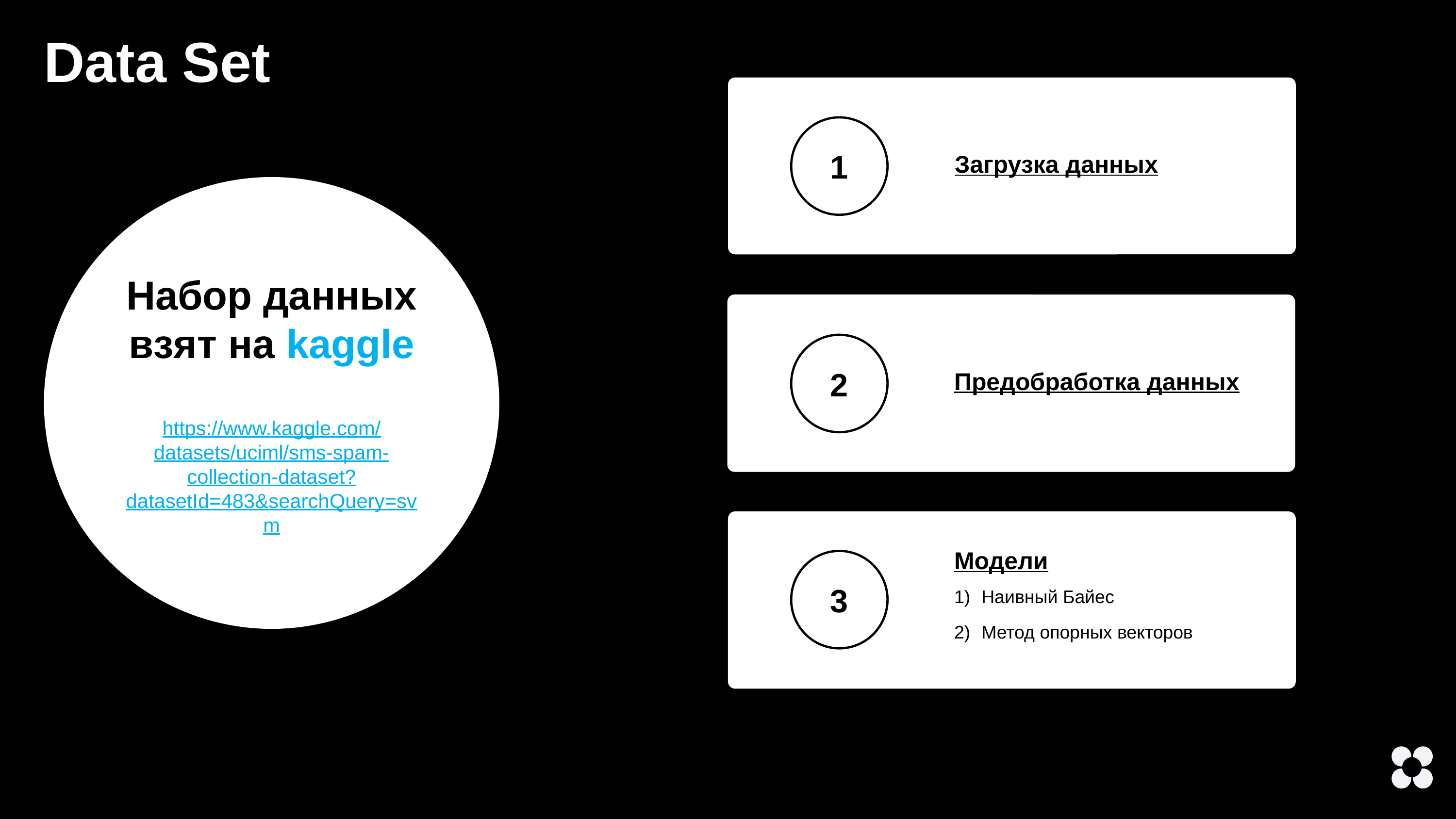

Data Set

Загрузка данных
1
Набор данных взят на kaggle

https://www.kaggle.com/datasets/uciml/sms-spam-collection-dataset?datasetId=483&searchQuery=svm

Предобработка данных
2

Модели

Наивный Байес

Метод опорных векторов
3